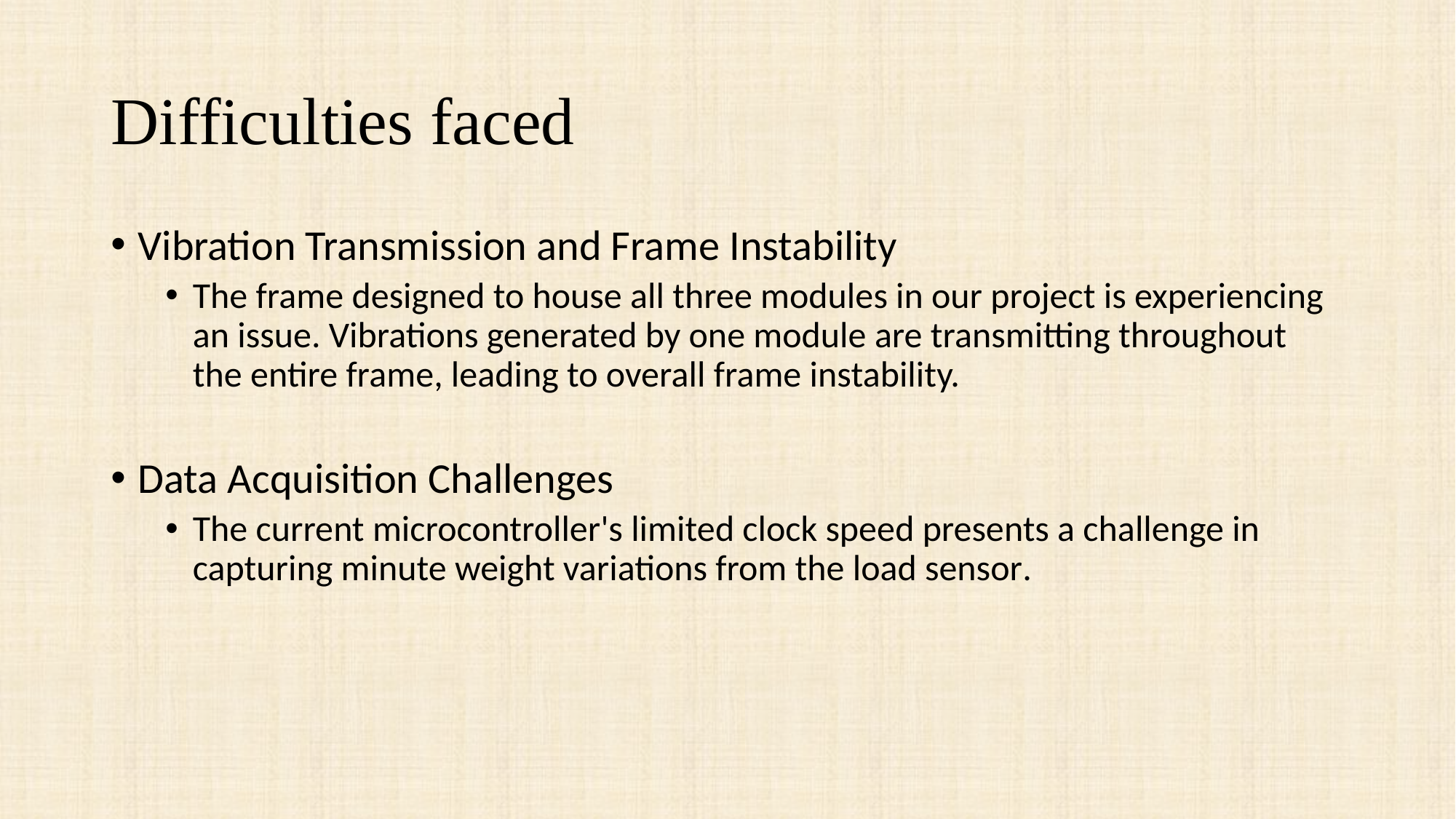

# Difficulties faced
Vibration Transmission and Frame Instability
The frame designed to house all three modules in our project is experiencing an issue. Vibrations generated by one module are transmitting throughout the entire frame, leading to overall frame instability.

Data Acquisition Challenges
The current microcontroller's limited clock speed presents a challenge in capturing minute weight variations from the load sensor.